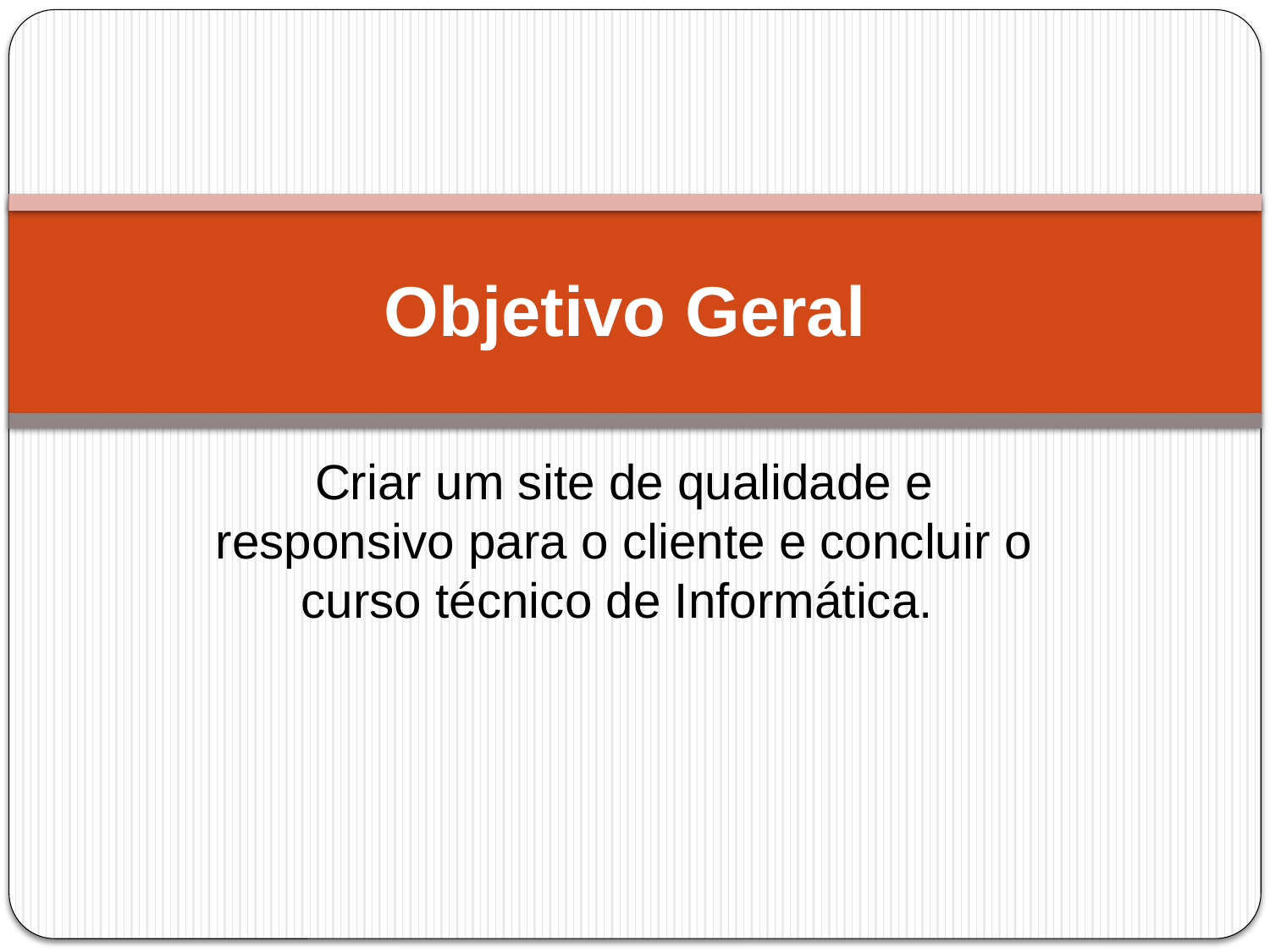

# Objetivo Geral
Criar um site de qualidade e responsivo para o cliente e concluir o curso técnico de Informática.